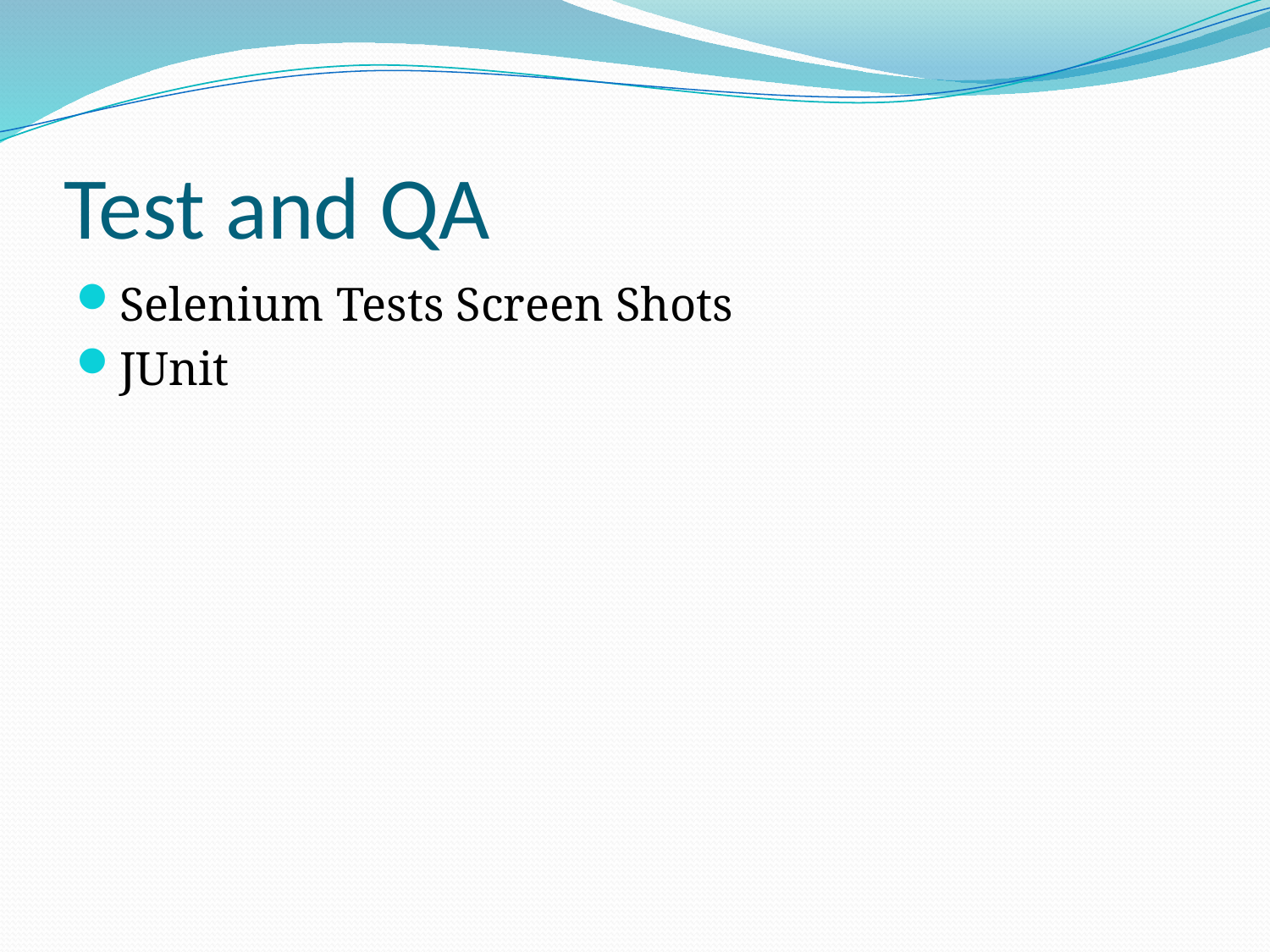

# Test and QA
Selenium Tests Screen Shots
JUnit